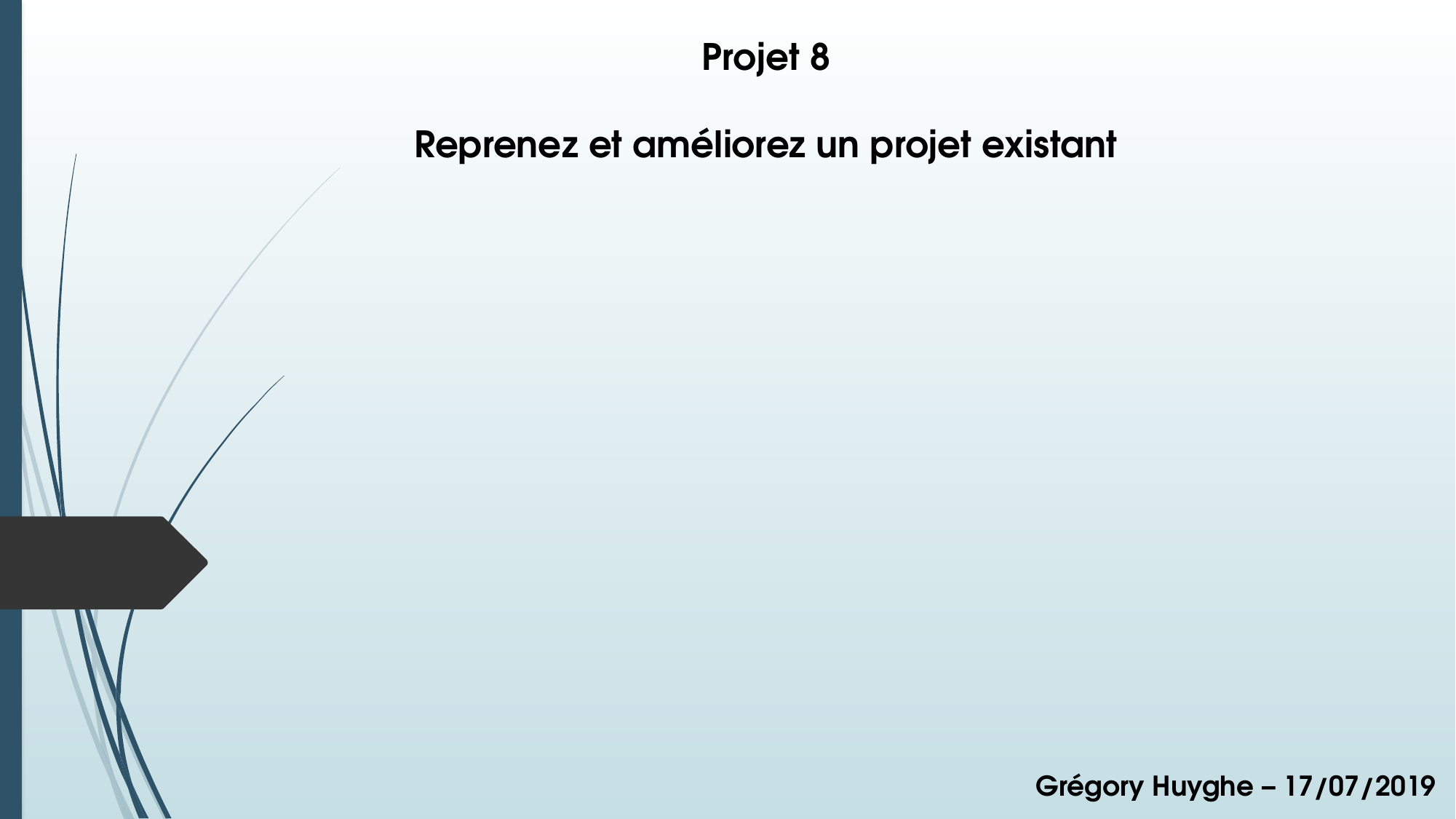

Projet 8

Reprenez et améliorez un projet existant

Grégory Huyghe – 17/07/2019